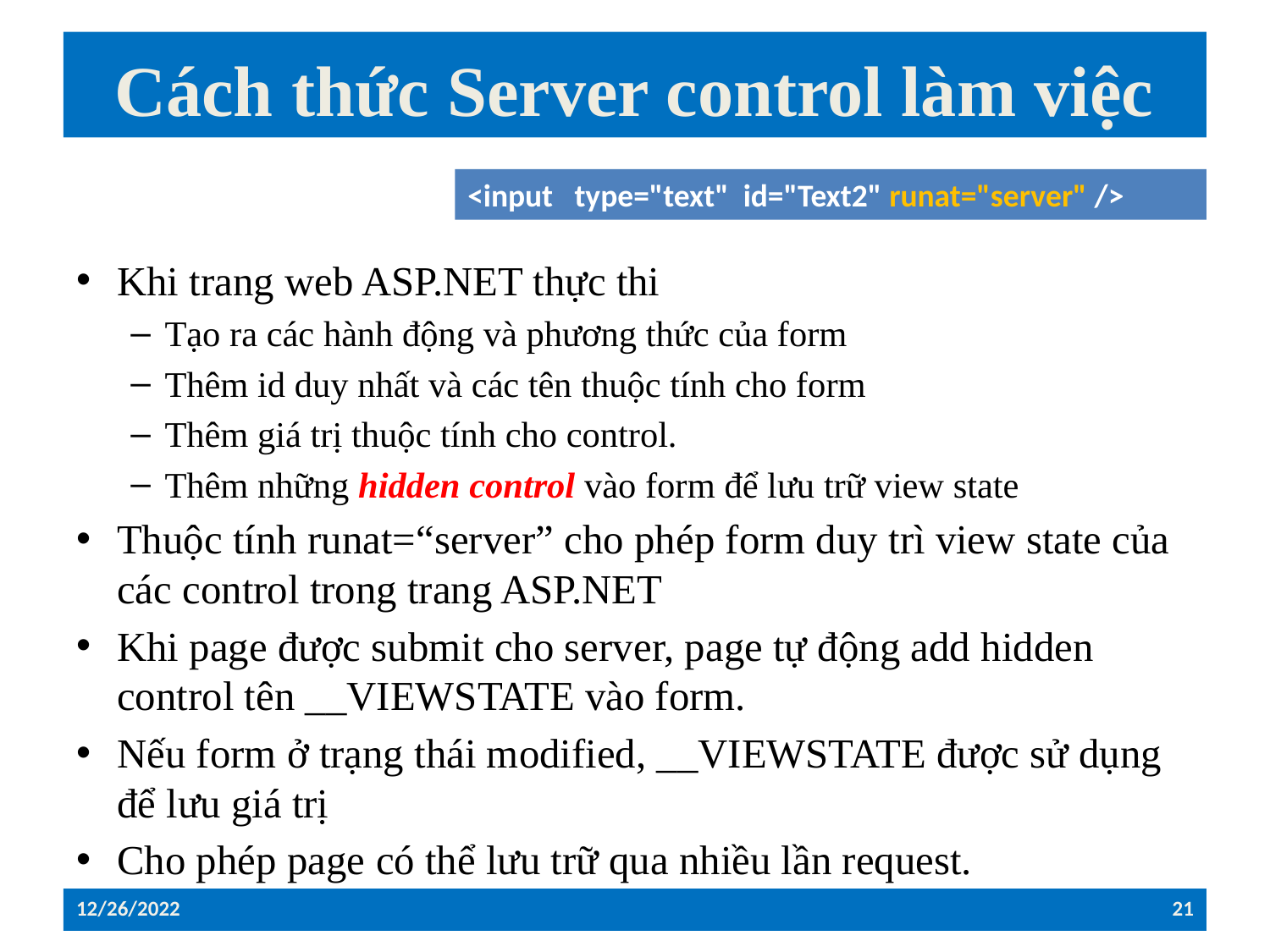

# Cách thức Server control làm việc
<input   type="text"  id="Text2" runat="server" />

Khi trang web ASP.NET thực thi
Tạo ra các hành động và phương thức của form
Thêm id duy nhất và các tên thuộc tính cho form
Thêm giá trị thuộc tính cho control.
Thêm những hidden control vào form để lưu trữ view state
Thuộc tính runat=“server” cho phép form duy trì view state của các control trong trang ASP.NET
Khi page được submit cho server, page tự động add hidden control tên __VIEWSTATE vào form.
Nếu form ở trạng thái modified, __VIEWSTATE được sử dụng để lưu giá trị
Cho phép page có thể lưu trữ qua nhiều lần request.
12/26/2022

21